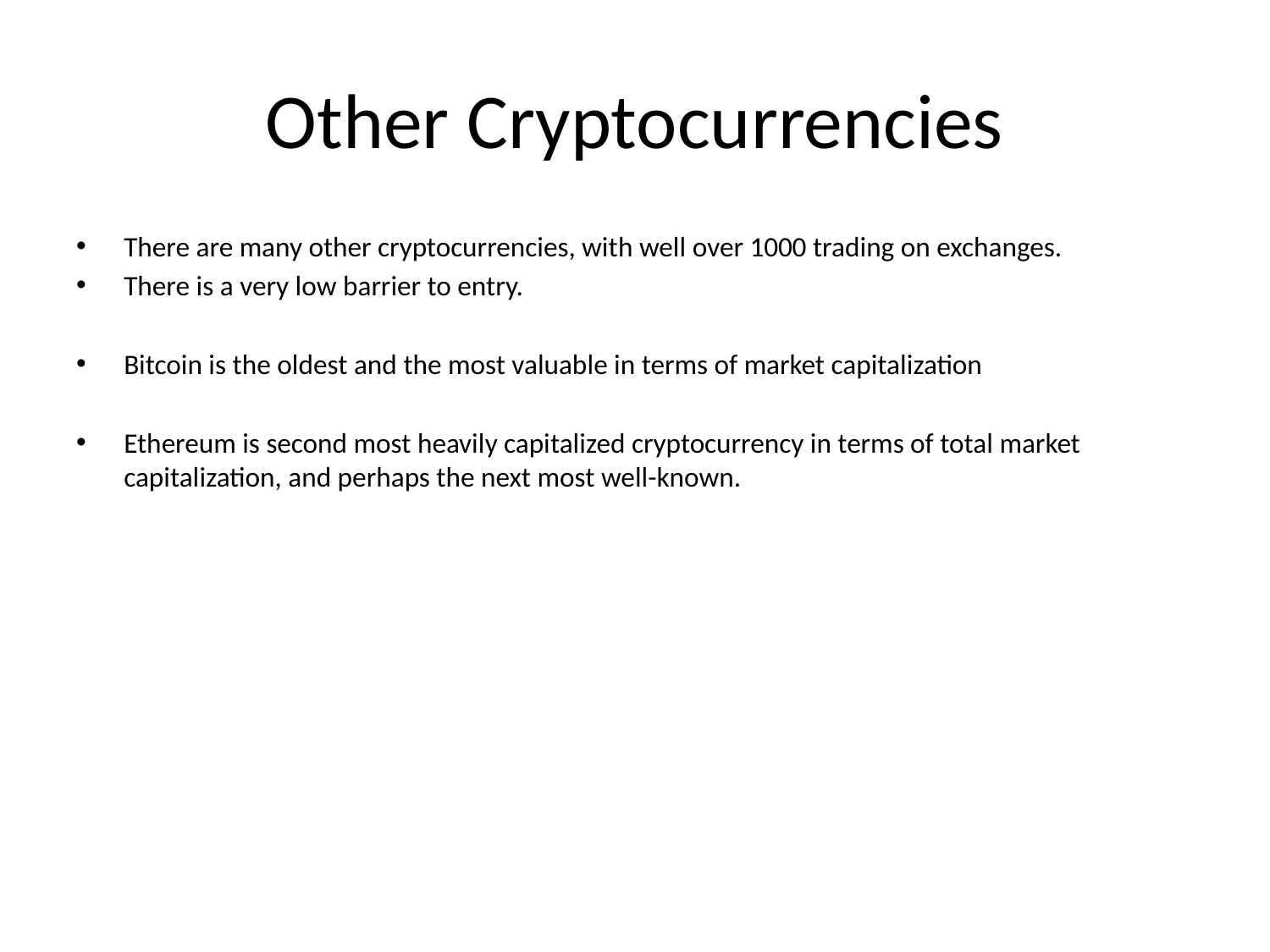

# Other Cryptocurrencies
There are many other cryptocurrencies, with well over 1000 trading on exchanges.
There is a very low barrier to entry.

Bitcoin is the oldest and the most valuable in terms of market capitalization

Ethereum is second most heavily capitalized cryptocurrency in terms of total market capitalization, and perhaps the next most well-known.